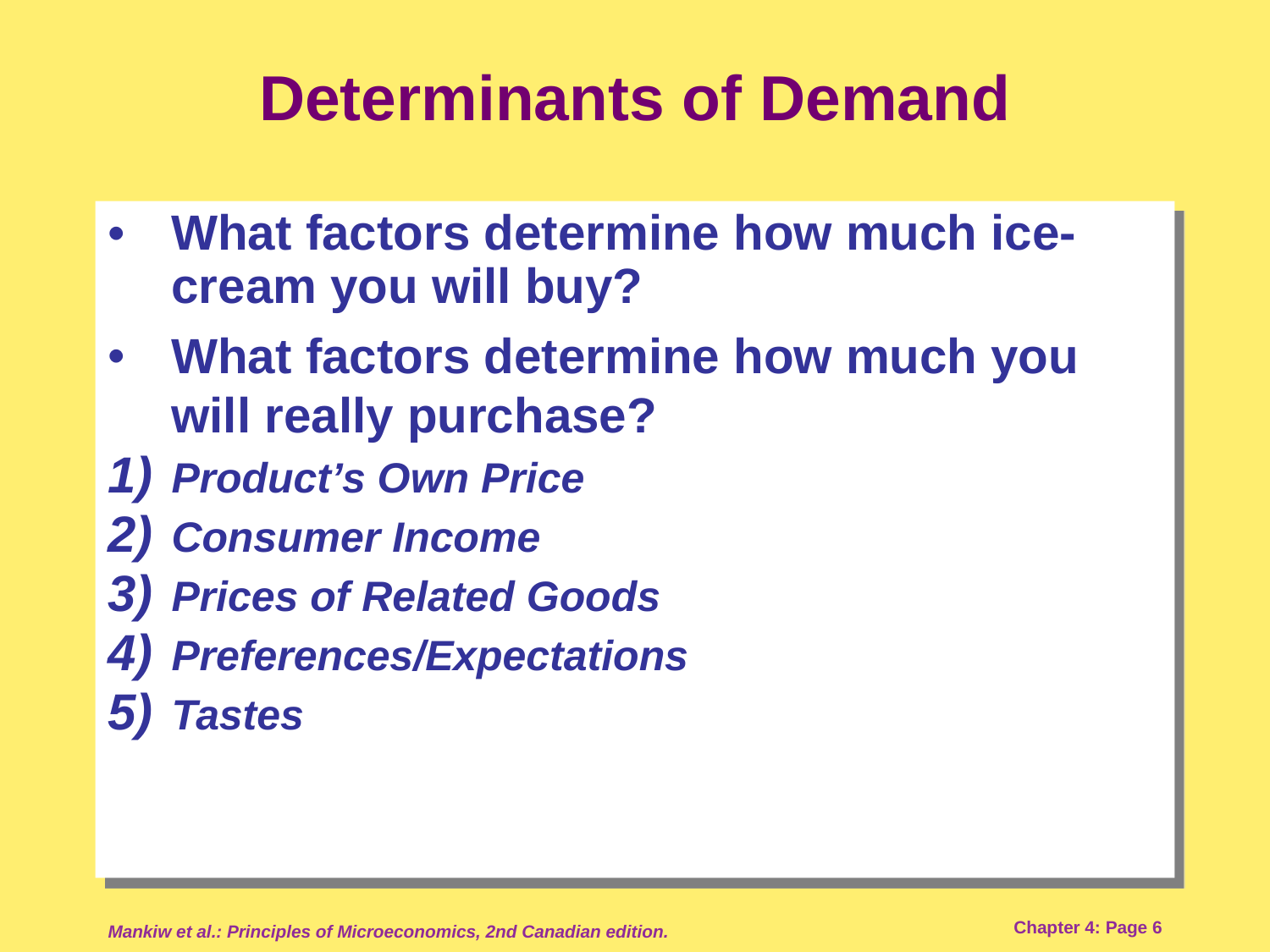

# Determinants of Demand
What factors determine how much ice-cream you will buy?
What factors determine how much you will really purchase?
Product’s Own Price
Consumer Income
Prices of Related Goods
Preferences/Expectations
Tastes

Mankiw et al.: Principles of Microeconomics, 2nd Canadian edition.
Chapter 4: Page 6